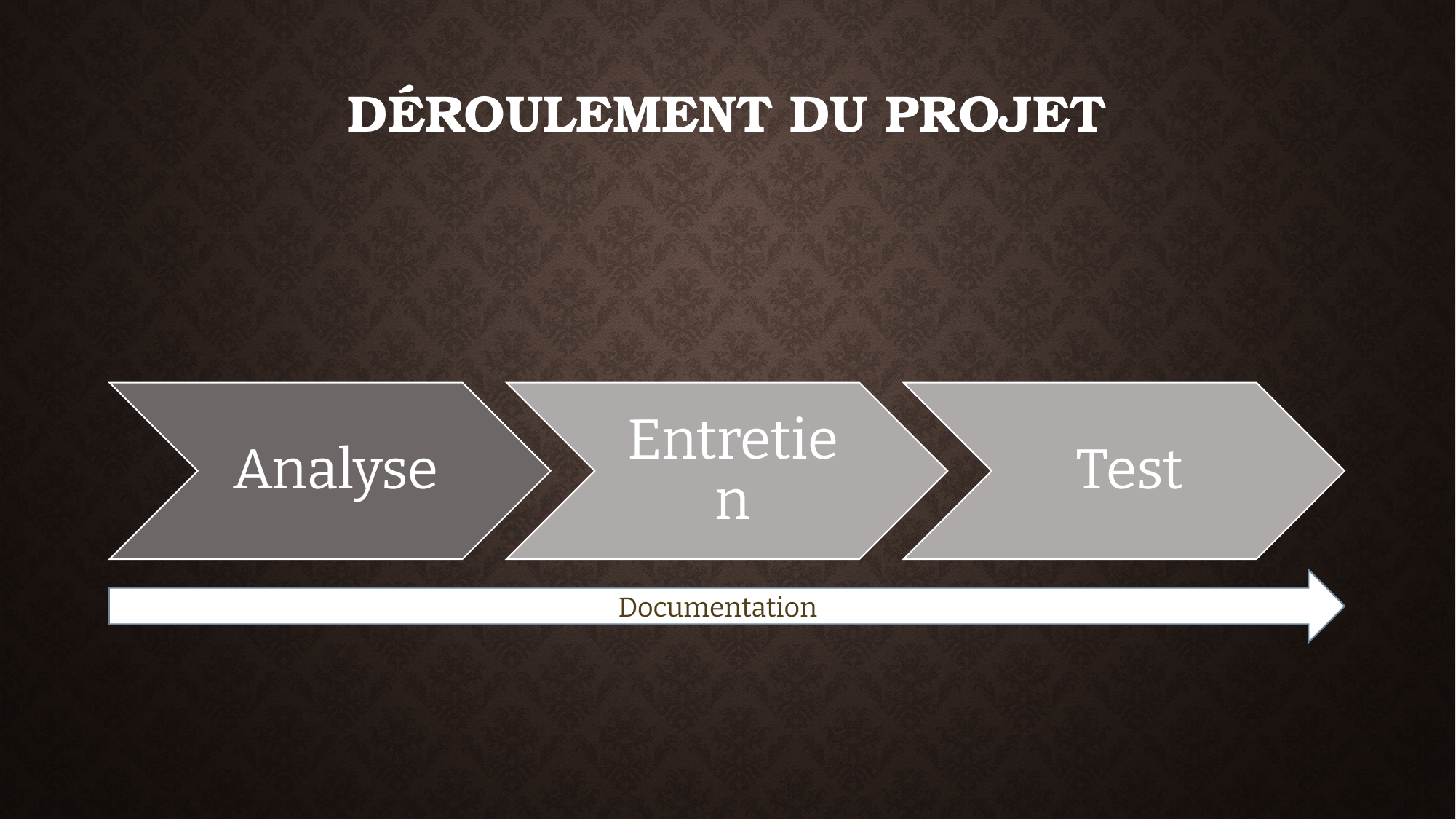

# Déroulement du projet
Analyse
Entretien
Test
Documentation